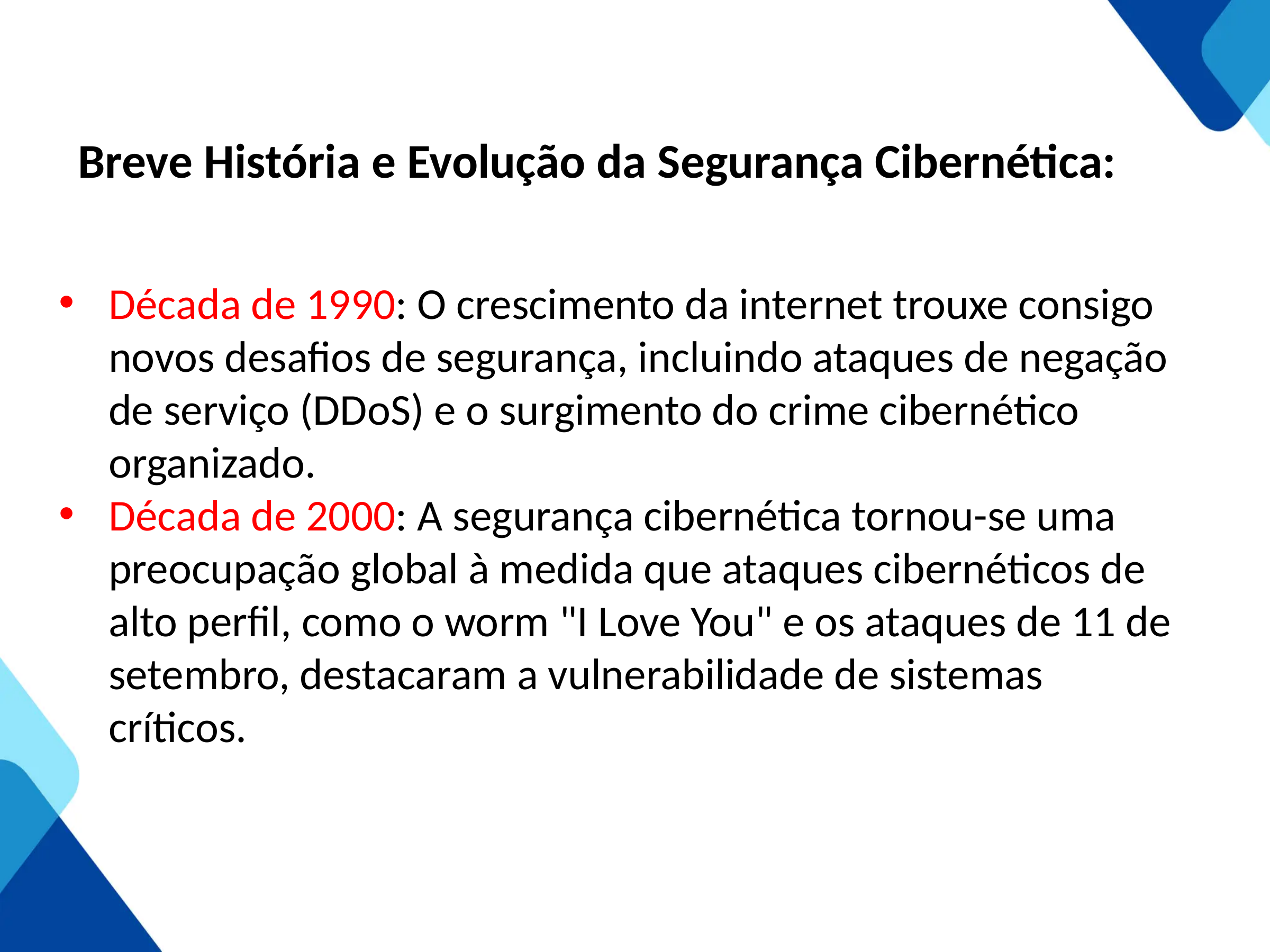

Breve História e Evolução da Segurança Cibernética:

Década de 1990: O crescimento da internet trouxe consigo novos desafios de segurança, incluindo ataques de negação de serviço (DDoS) e o surgimento do crime cibernético organizado.
Década de 2000: A segurança cibernética tornou-se uma preocupação global à medida que ataques cibernéticos de alto perfil, como o worm "I Love You" e os ataques de 11 de setembro, destacaram a vulnerabilidade de sistemas críticos.